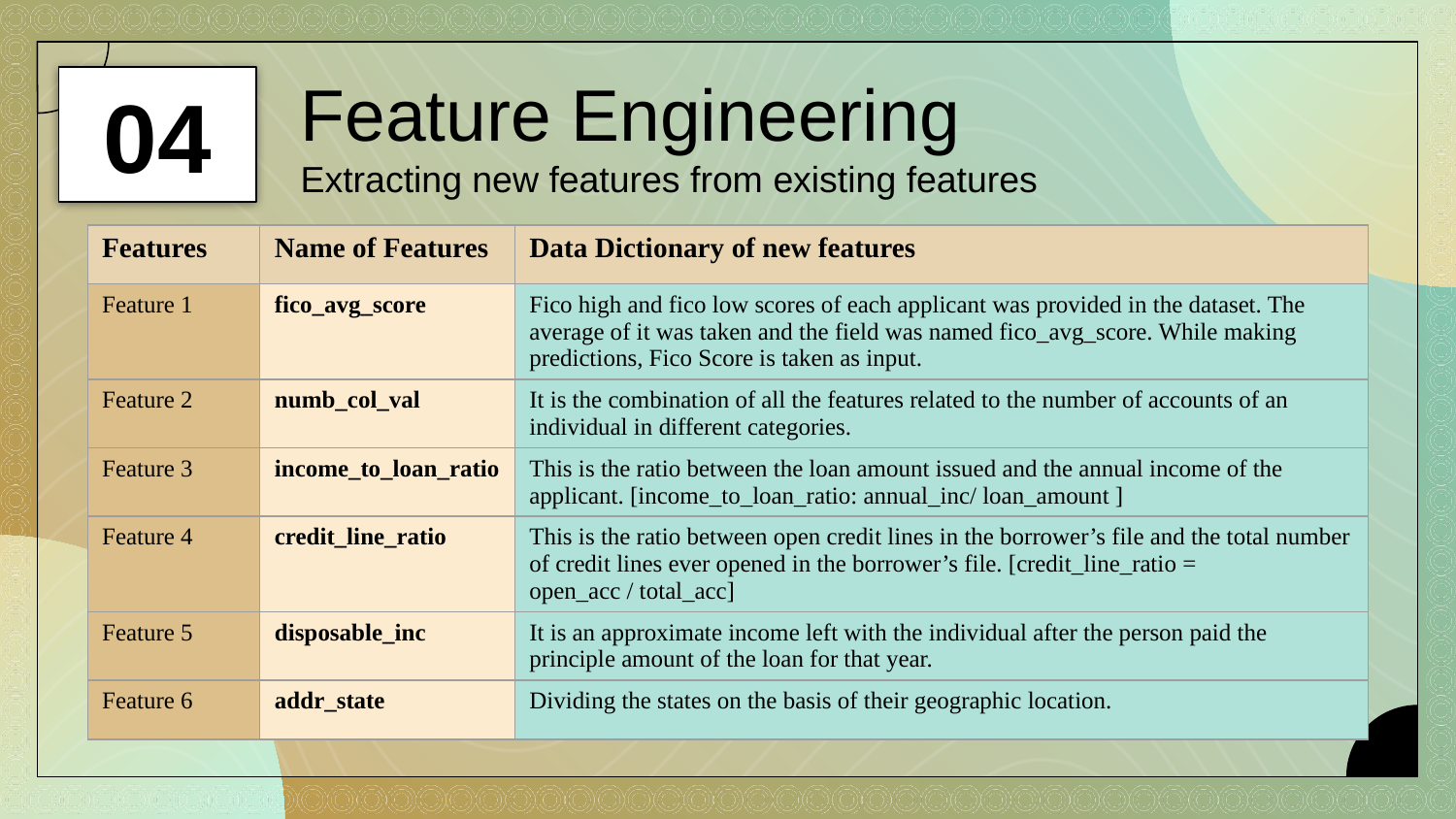

04
# Feature Engineering Extracting new features from existing features
| Features | Name of Features | Data Dictionary of new features |
| --- | --- | --- |
| Feature 1 | fico\_avg\_score | Fico high and fico low scores of each applicant was provided in the dataset. The average of it was taken and the field was named fico\_avg\_score. While making predictions, Fico Score is taken as input. |
| Feature 2 | numb\_col\_val | It is the combination of all the features related to the number of accounts of an individual in different categories. |
| Feature 3 | income\_to\_loan\_ratio | This is the ratio between the loan amount issued and the annual income of the applicant. [income\_to\_loan\_ratio: annual\_inc/ loan\_amount ] |
| Feature 4 | credit\_line\_ratio | This is the ratio between open credit lines in the borrower’s file and the total number of credit lines ever opened in the borrower’s file. [credit\_line\_ratio = open\_acc / total\_acc] |
| Feature 5 | disposable\_inc | It is an approximate income left with the individual after the person paid the principle amount of the loan for that year. |
| Feature 6 | addr\_state | Dividing the states on the basis of their geographic location. |